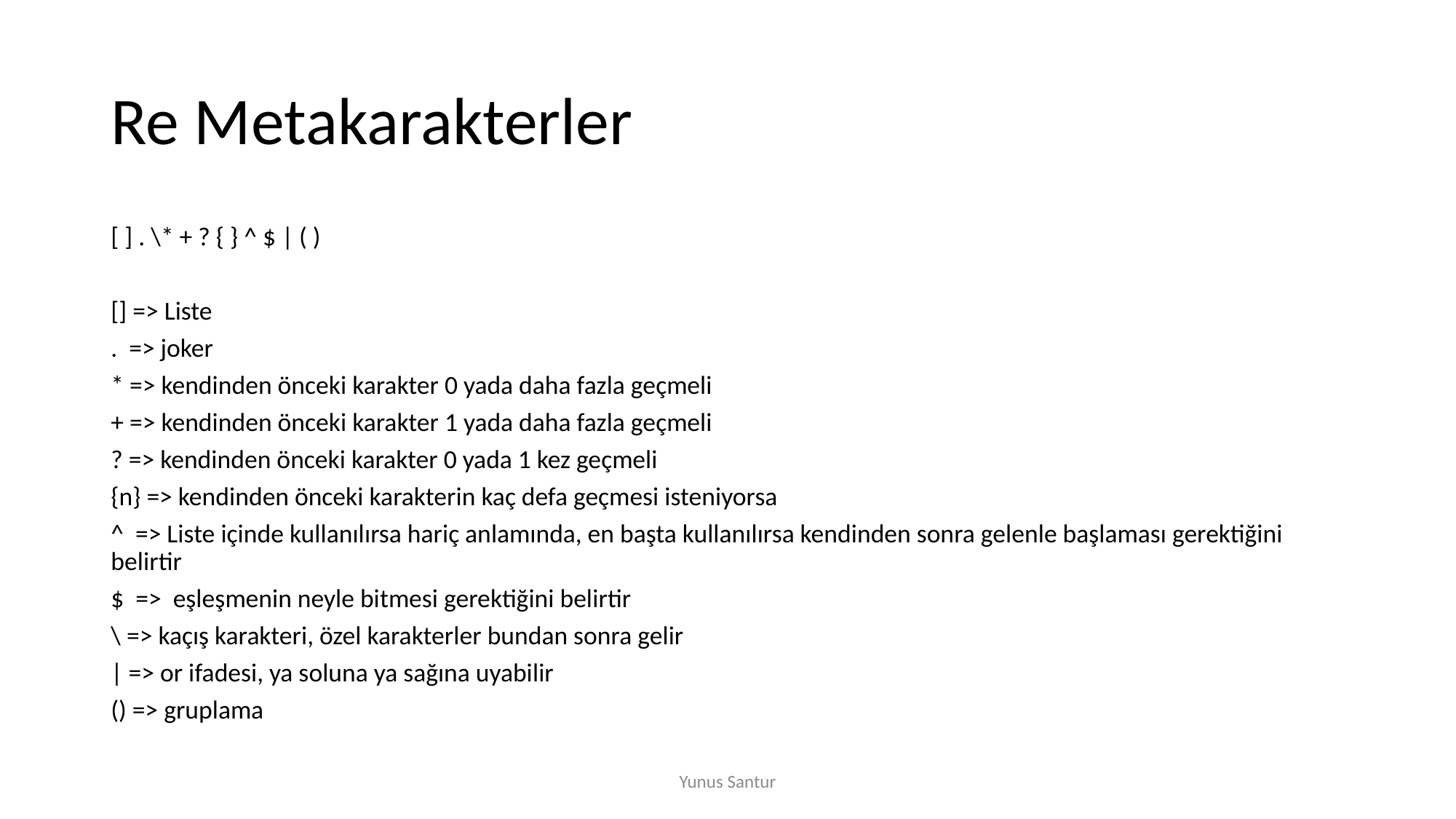

# Re Metakarakterler
[ ] . \* + ? { } ^ $ | ( )

[] => Liste
.  => joker
* => kendinden önceki karakter 0 yada daha fazla geçmeli
+ => kendinden önceki karakter 1 yada daha fazla geçmeli
? => kendinden önceki karakter 0 yada 1 kez geçmeli
{n} => kendinden önceki karakterin kaç defa geçmesi isteniyorsa
^  => Liste içinde kullanılırsa hariç anlamında, en başta kullanılırsa kendinden sonra gelenle başlaması gerektiğini belirtir
$  =>  eşleşmenin neyle bitmesi gerektiğini belirtir
\ => kaçış karakteri, özel karakterler bundan sonra gelir
| => or ifadesi, ya soluna ya sağına uyabilir
() => gruplama

Yunus Santur